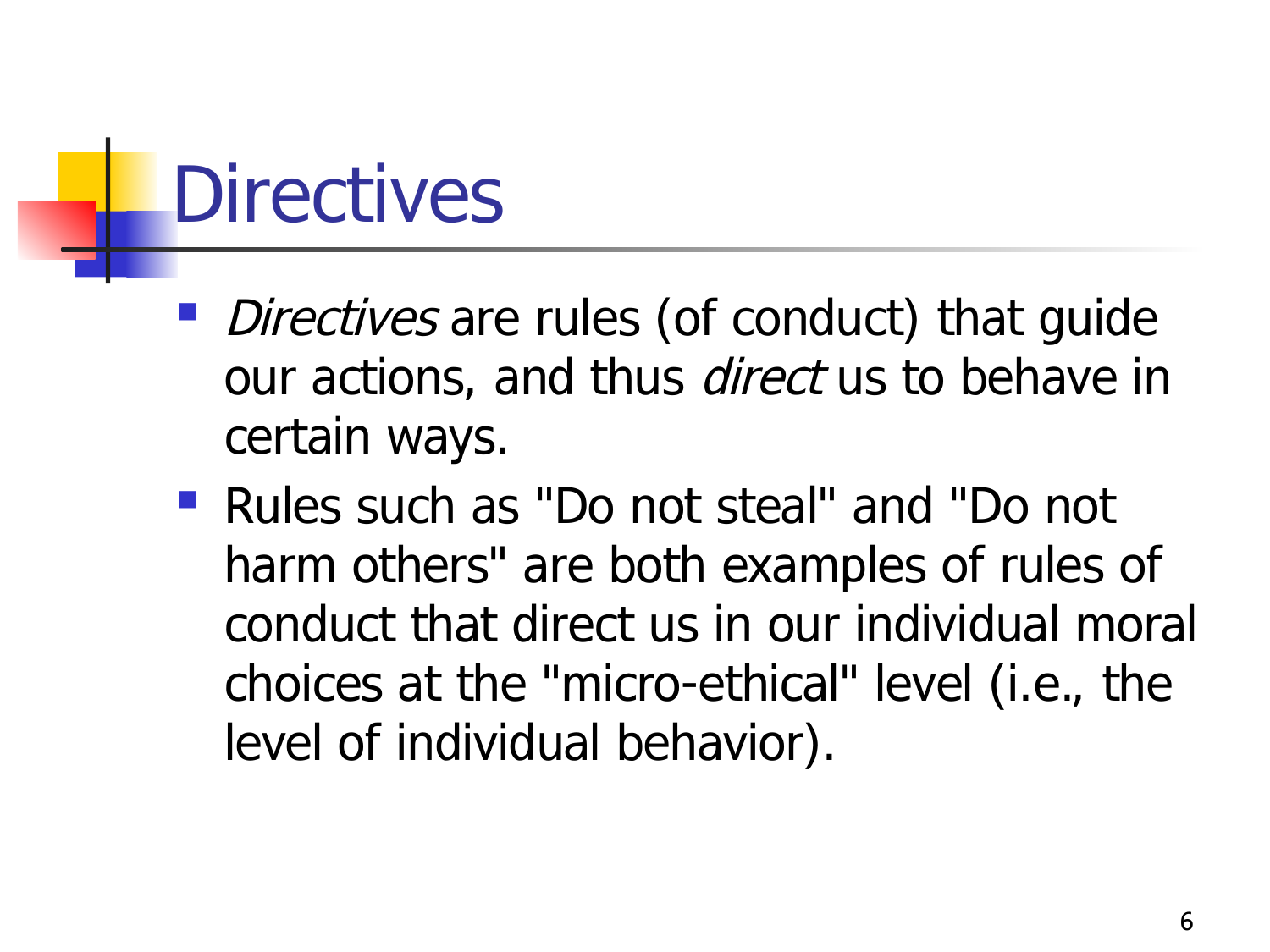

# Directives
Directives are rules (of conduct) that guide our actions, and thus direct us to behave in certain ways.
Rules such as "Do not steal" and "Do not harm others" are both examples of rules of conduct that direct us in our individual moral choices at the "micro-ethical" level (i.e., the level of individual behavior).
6